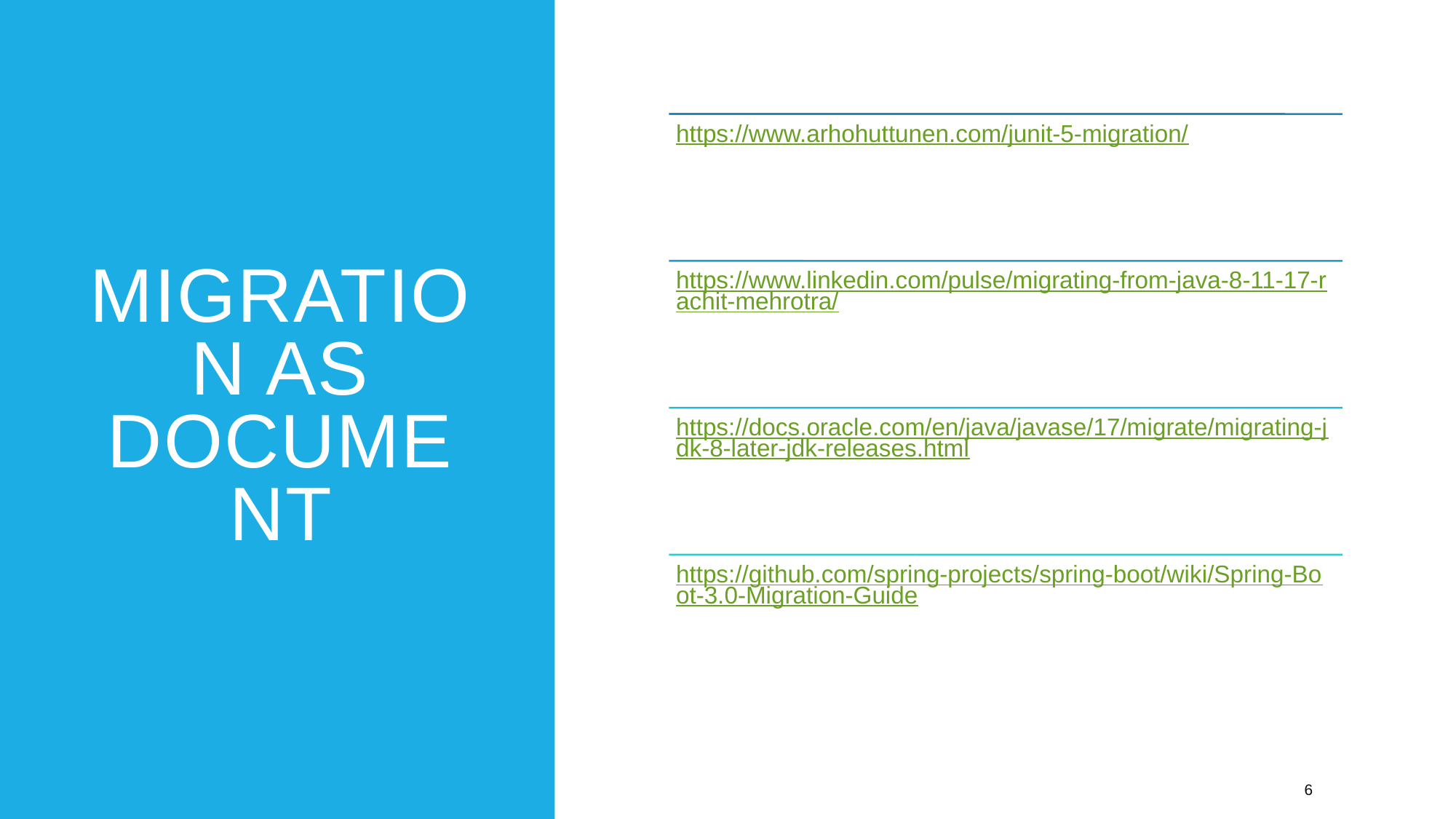

# Migration as document
https://www.arhohuttunen.com/junit-5-migration/
https://www.linkedin.com/pulse/migrating-from-java-8-11-17-rachit-mehrotra/
https://docs.oracle.com/en/java/javase/17/migrate/migrating-jdk-8-later-jdk-releases.html
https://github.com/spring-projects/spring-boot/wiki/Spring-Boot-3.0-Migration-Guide
6